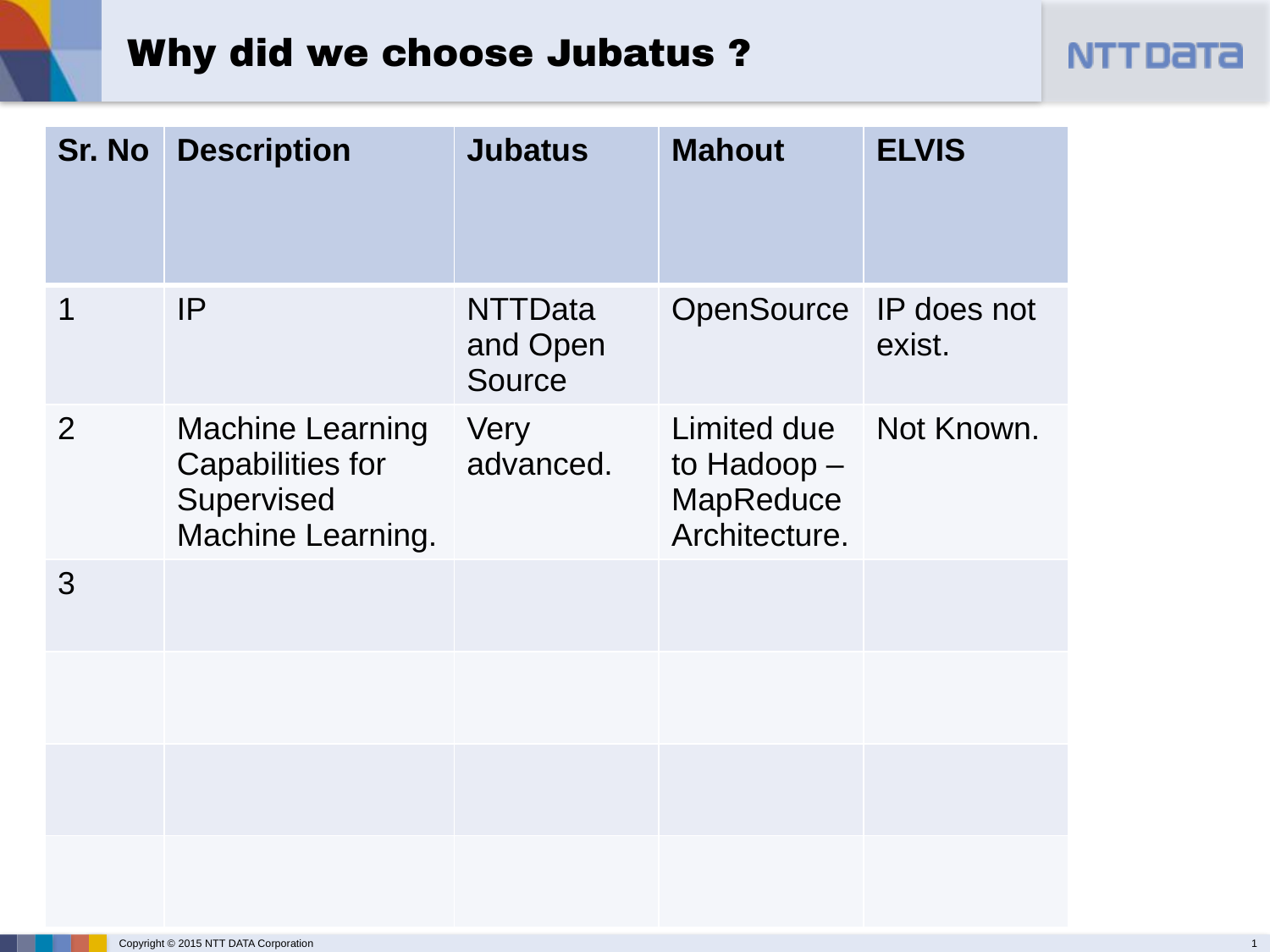

Why did we choose Jubatus ?
| Sr. No | Description | Jubatus | Mahout | ELVIS |
| --- | --- | --- | --- | --- |
| 1 | IP | NTTData and Open Source | OpenSource | IP does not exist. |
| 2 | Machine Learning Capabilities for Supervised Machine Learning. | Very advanced. | Limited due to Hadoop – MapReduce Architecture. | Not Known. |
| 3 |  |  |  |  |
|  |  |  |  |  |
|  |  |  |  |  |
|  |  |  |  |  |